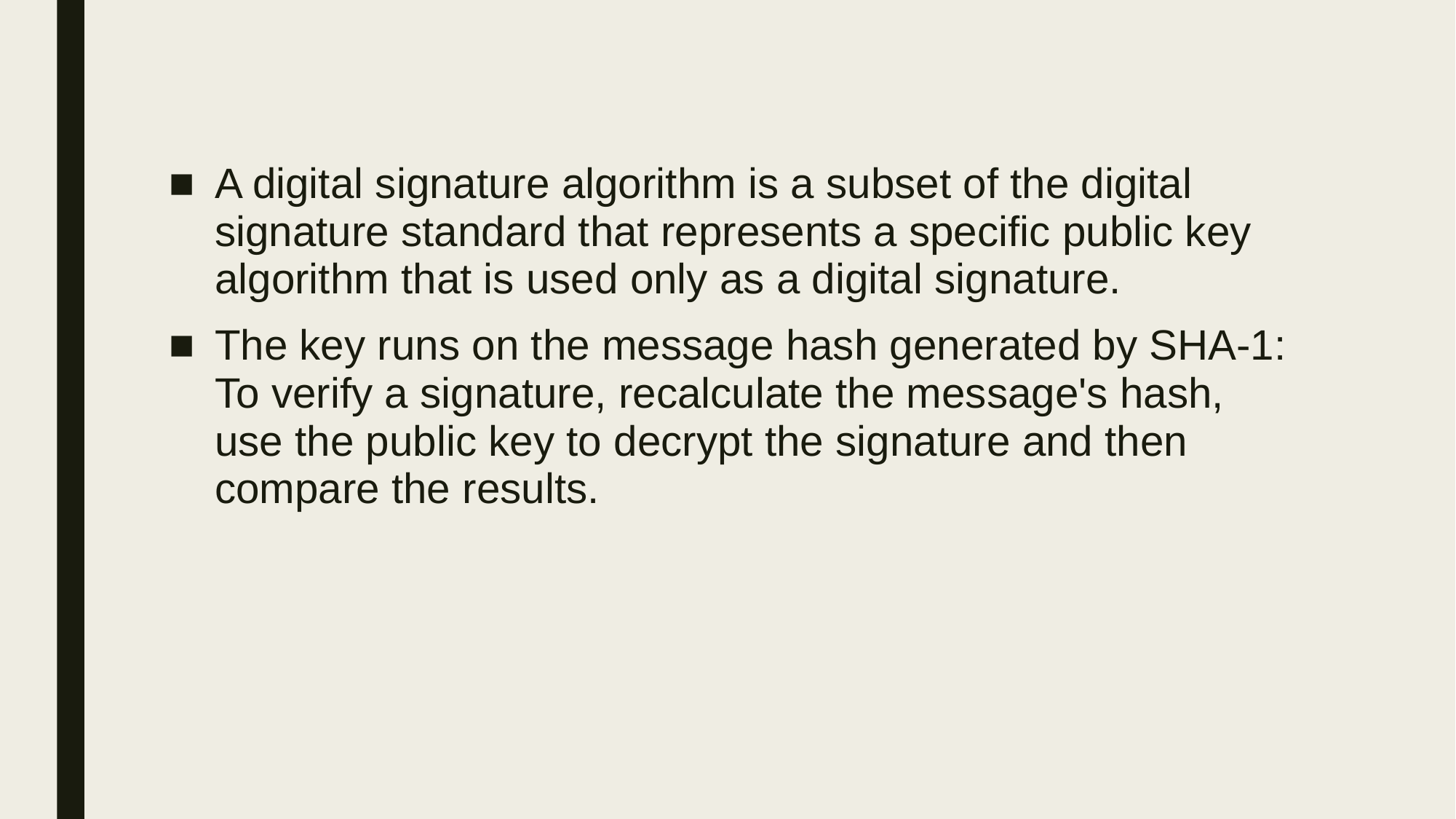

A digital signature algorithm is a subset of the digital signature standard that represents a specific public key algorithm that is used only as a digital signature.
The key runs on the message hash generated by SHA-1: To verify a signature, recalculate the message's hash, use the public key to decrypt the signature and then compare the results.